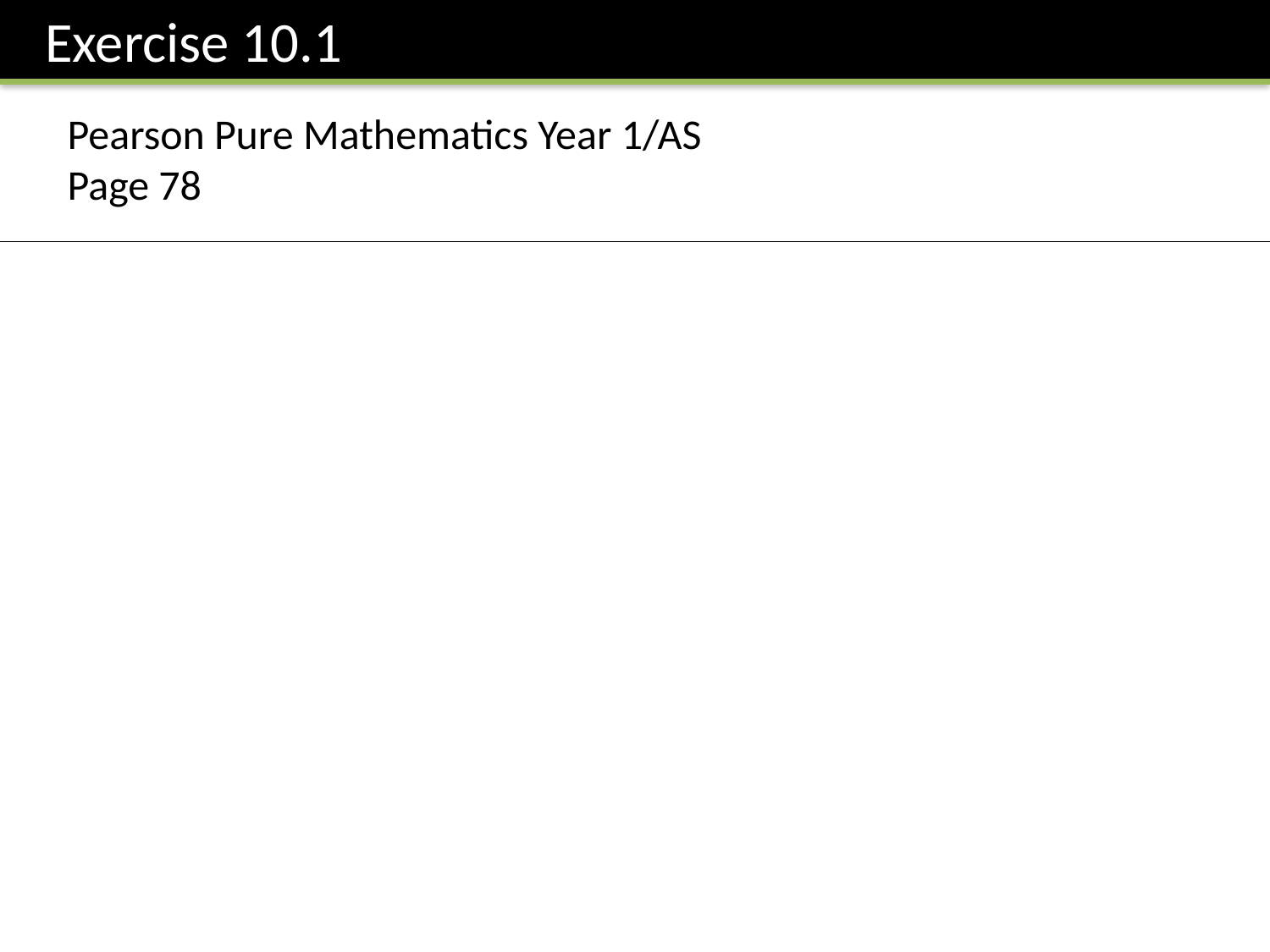

Exercise 10.1
Pearson Pure Mathematics Year 1/AS
Page 78